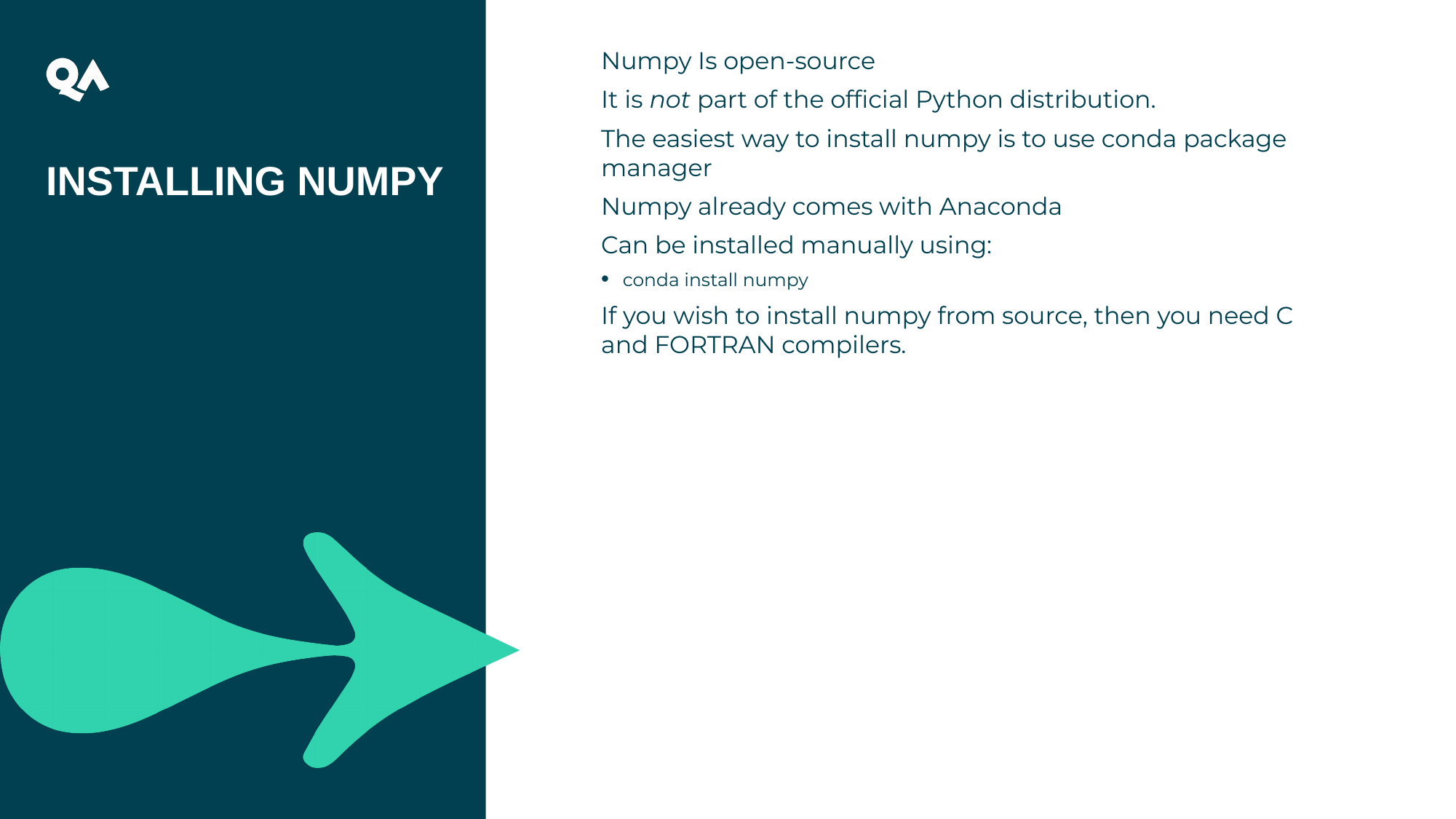

7
Numpy Is open-source
It is not part of the official Python distribution.
The easiest way to install numpy is to use conda package manager
Numpy already comes with Anaconda
Can be installed manually using:
conda install numpy
If you wish to install numpy from source, then you need C and FORTRAN compilers.
# Installing numpy